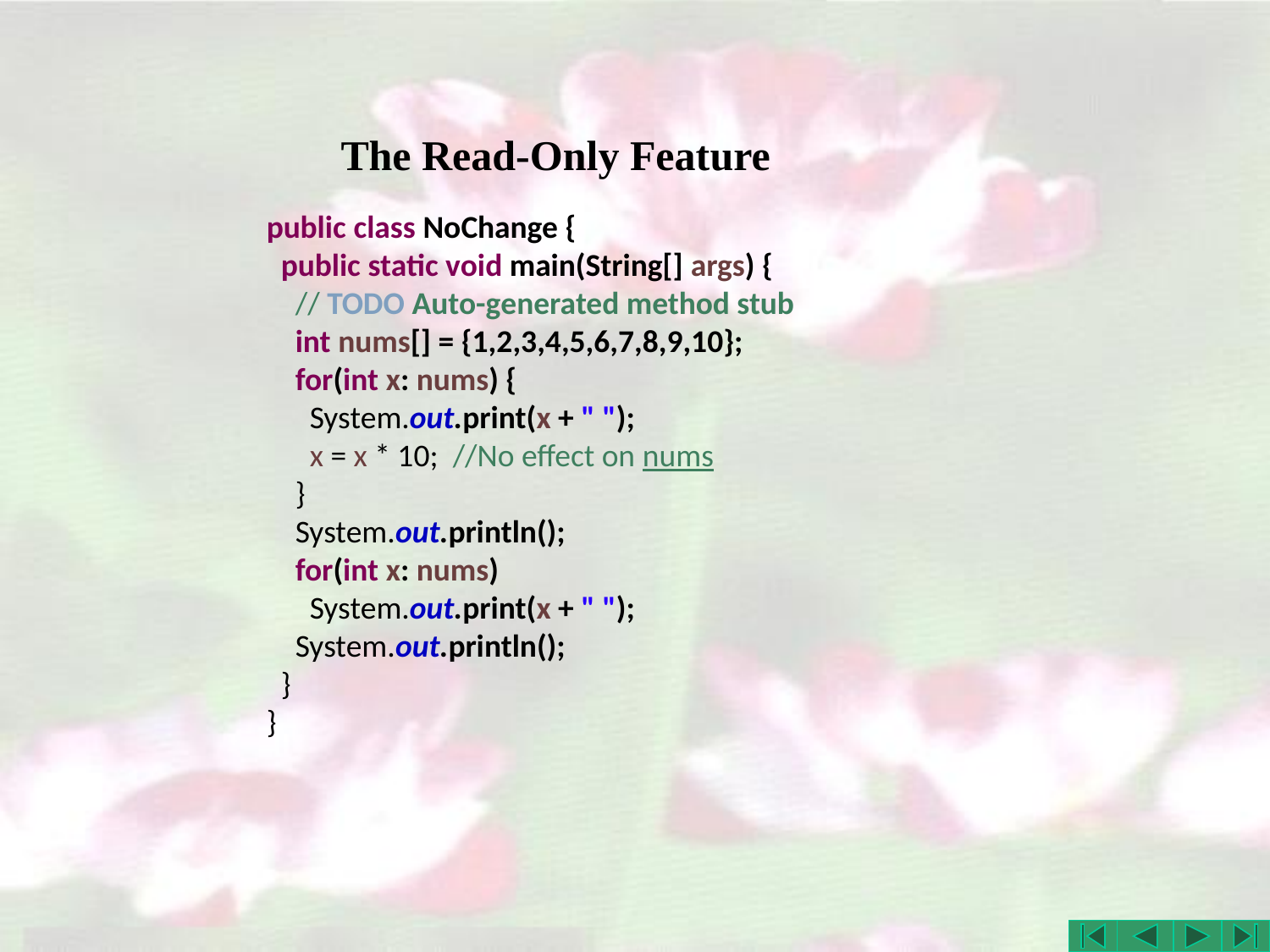

# The Read-Only Feature
public class NoChange {
  public static void main(String[] args) {
    // TODO Auto-generated method stub
    int nums[] = {1,2,3,4,5,6,7,8,9,10};
    for(int x: nums) {
      System.out.print(x + " ");
      x = x * 10;  //No effect on nums
    }
    System.out.println();
    for(int x: nums)
      System.out.print(x + " ");
    System.out.println();
  }
}